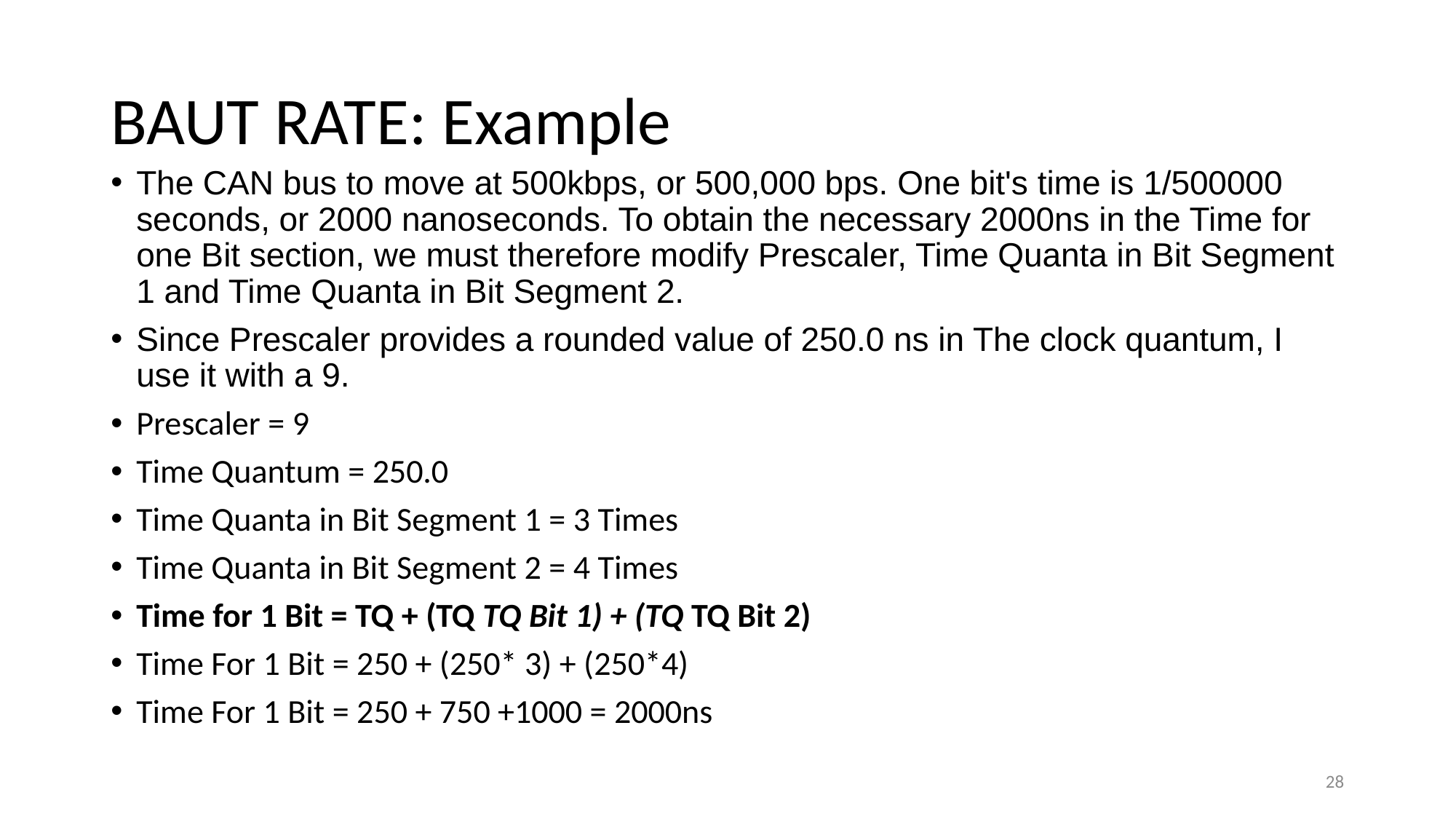

# BAUT RATE: Example
The CAN bus to move at 500kbps, or 500,000 bps. One bit's time is 1/500000 seconds, or 2000 nanoseconds. To obtain the necessary 2000ns in the Time for one Bit section, we must therefore modify Prescaler, Time Quanta in Bit Segment 1 and Time Quanta in Bit Segment 2.
Since Prescaler provides a rounded value of 250.0 ns in The clock quantum, I use it with a 9.
Prescaler = 9
Time Quantum = 250.0
Time Quanta in Bit Segment 1 = 3 Times
Time Quanta in Bit Segment 2 = 4 Times
Time for 1 Bit = TQ + (TQ TQ Bit 1) + (TQ TQ Bit 2)
Time For 1 Bit = 250 + (250* 3) + (250*4)
Time For 1 Bit = 250 + 750 +1000 = 2000ns

28